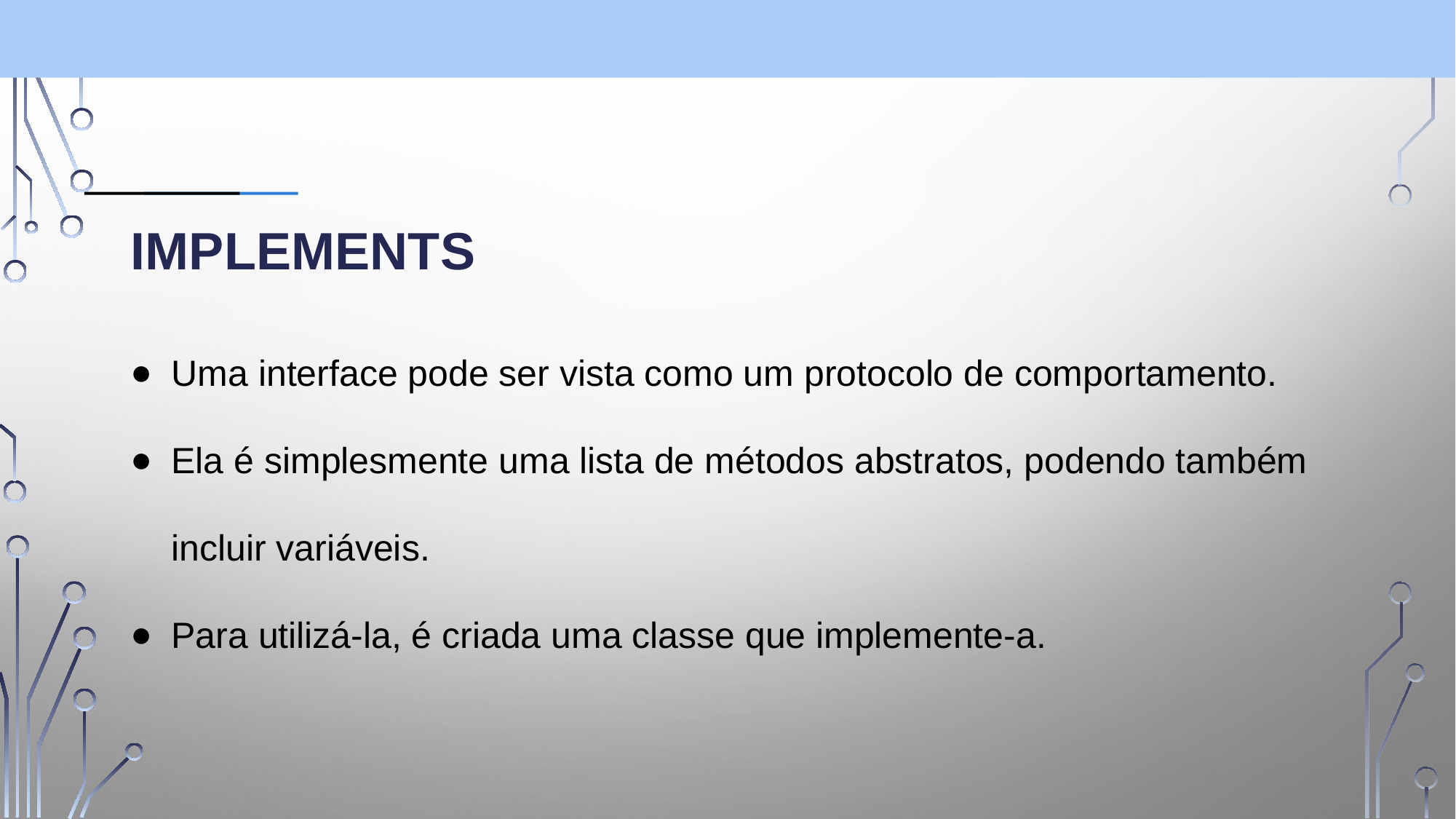

# Implements
Uma interface pode ser vista como um protocolo de comportamento.
Ela é simplesmente uma lista de métodos abstratos, podendo também incluir variáveis.
Para utilizá-la, é criada uma classe que implemente-a.